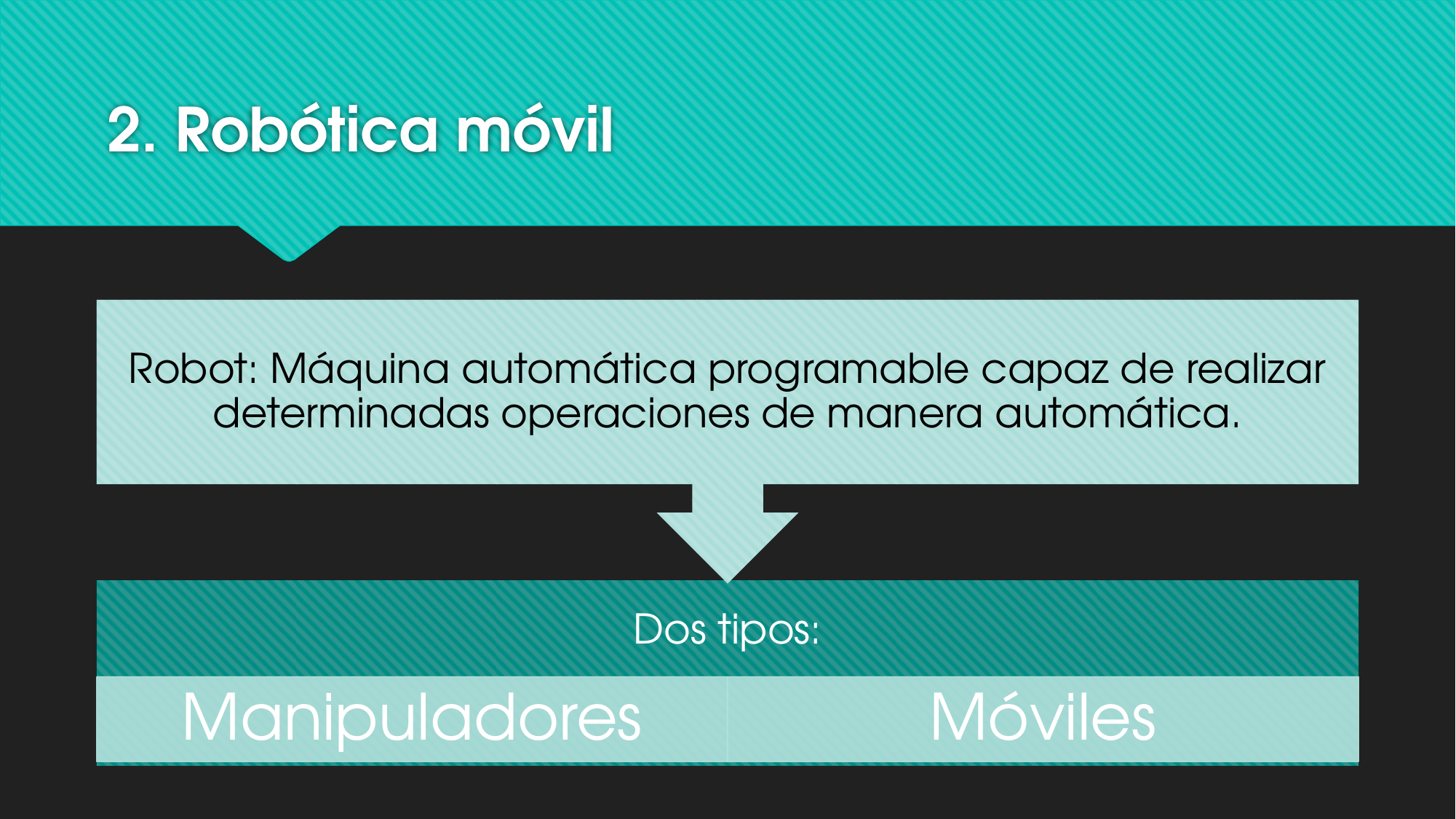

# 2. Robótica móvil
Dos tipos:
Manipuladores
Móviles
Robot: Máquina automática programable capaz de realizar determinadas operaciones de manera automática.